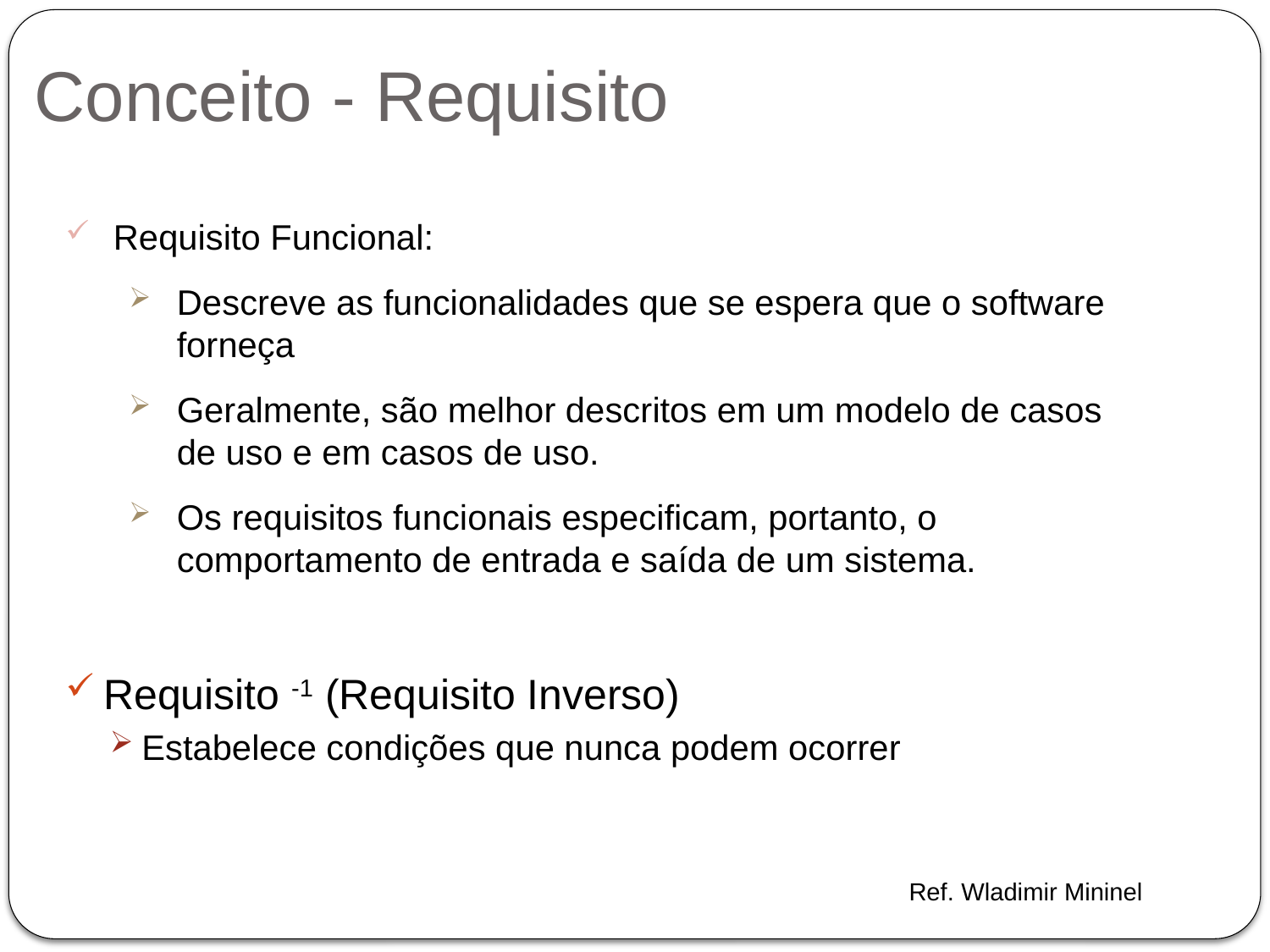

Conceito - Requisito
Requisito Funcional:
Descreve as funcionalidades que se espera que o software forneça
Geralmente, são melhor descritos em um modelo de casos de uso e em casos de uso.
Os requisitos funcionais especificam, portanto, o comportamento de entrada e saída de um sistema.

Requisito -1 (Requisito Inverso)
Estabelece condições que nunca podem ocorrer

Ref. Wladimir Mininel